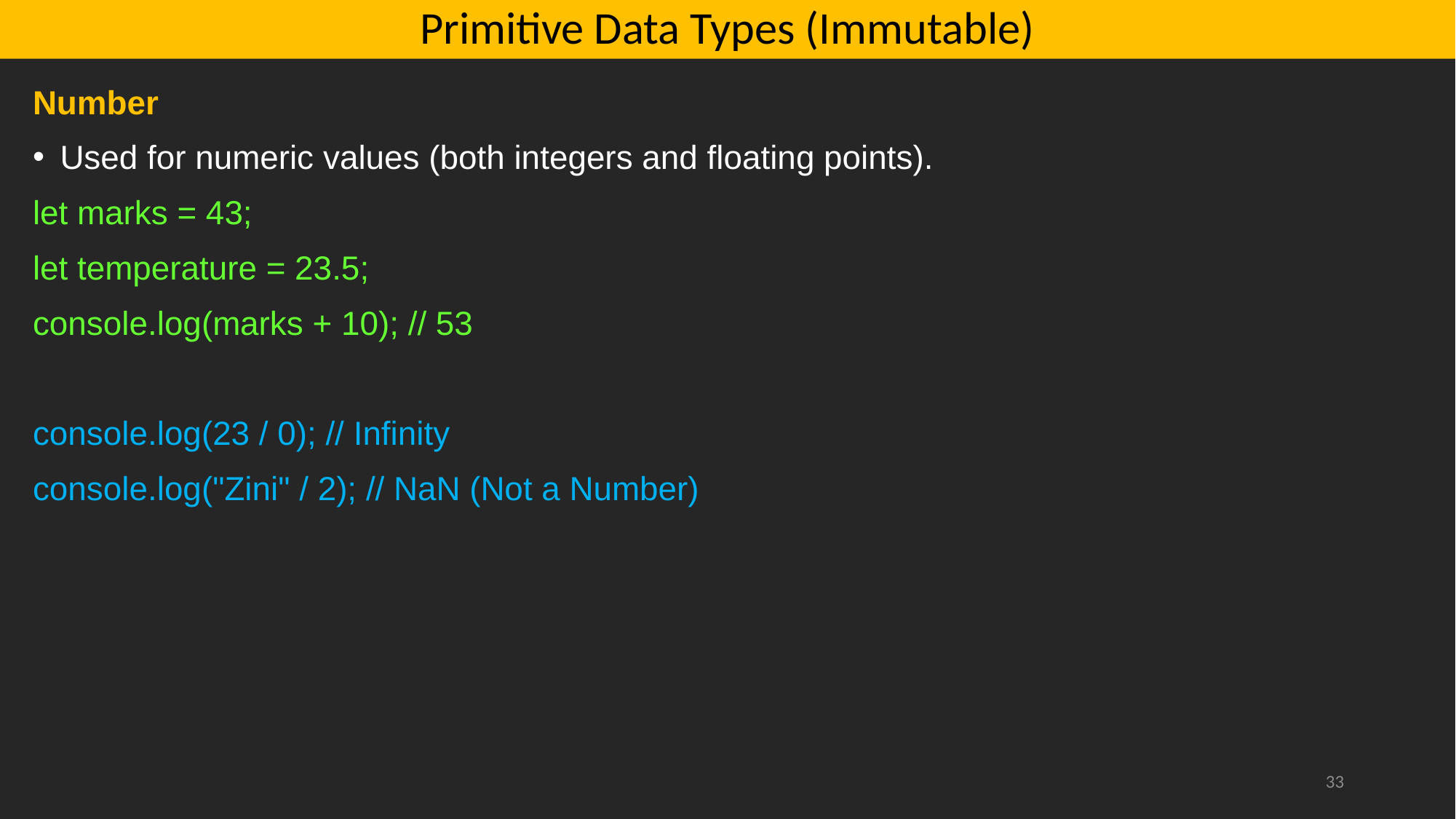

# Primitive Data Types (Immutable)
Number
Used for numeric values (both integers and floating points).
let marks = 43;
let temperature = 23.5;
console.log(marks + 10); // 53

console.log(23 / 0); // Infinity
console.log("Zini" / 2); // NaN (Not a Number)

33